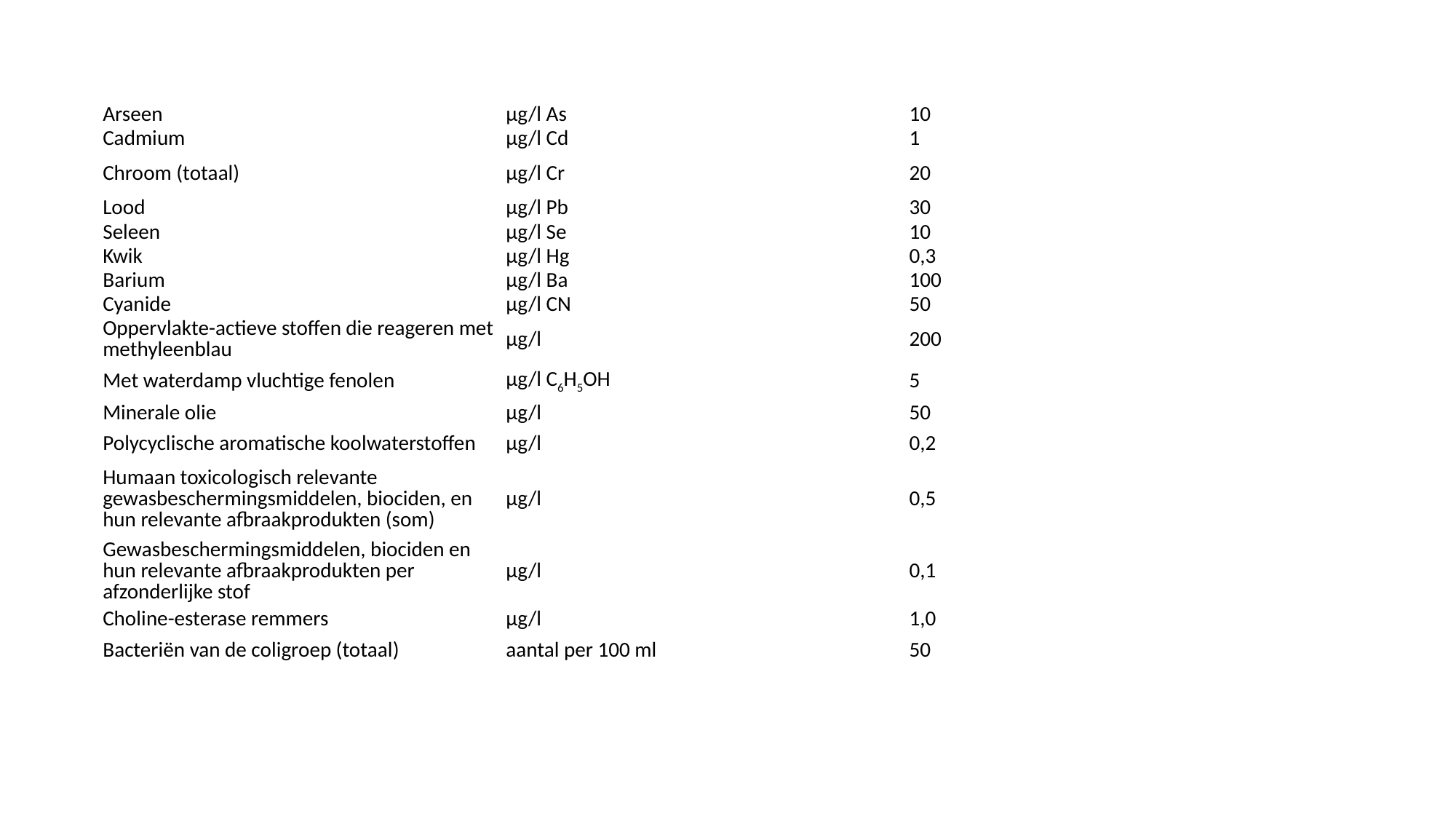

#
| Arseen | μg/l As | 10 |
| --- | --- | --- |
| Cadmium | μg/l Cd | 1 |
| Chroom (totaal) | μg/l Cr | 20 |
| Lood | μg/l Pb | 30 |
| Seleen | μg/l Se | 10 |
| Kwik | μg/l Hg | 0,3 |
| Barium | μg/l Ba | 100 |
| Cyanide | μg/l CN | 50 |
| Oppervlakte-actieve stoffen die reageren met methyleenblau | μg/l | 200 |
| Met waterdamp vluchtige fenolen | μg/l C6H5OH | 5 |
| Minerale olie | μg/l | 50 |
| Polycyclische aromatische koolwaterstoffen | μg/l | 0,2 |
| Humaan toxicologisch relevante gewasbeschermingsmiddelen, biociden, en hun relevante afbraakprodukten (som) | μg/l | 0,5 |
| Gewasbeschermingsmiddelen, biociden en hun relevante afbraakprodukten per afzonderlijke stof | μg/l | 0,1 |
| Choline-esterase remmers | μg/l | 1,0 |
| Bacteriën van de coligroep (totaal) | aantal per 100 ml | 50 |